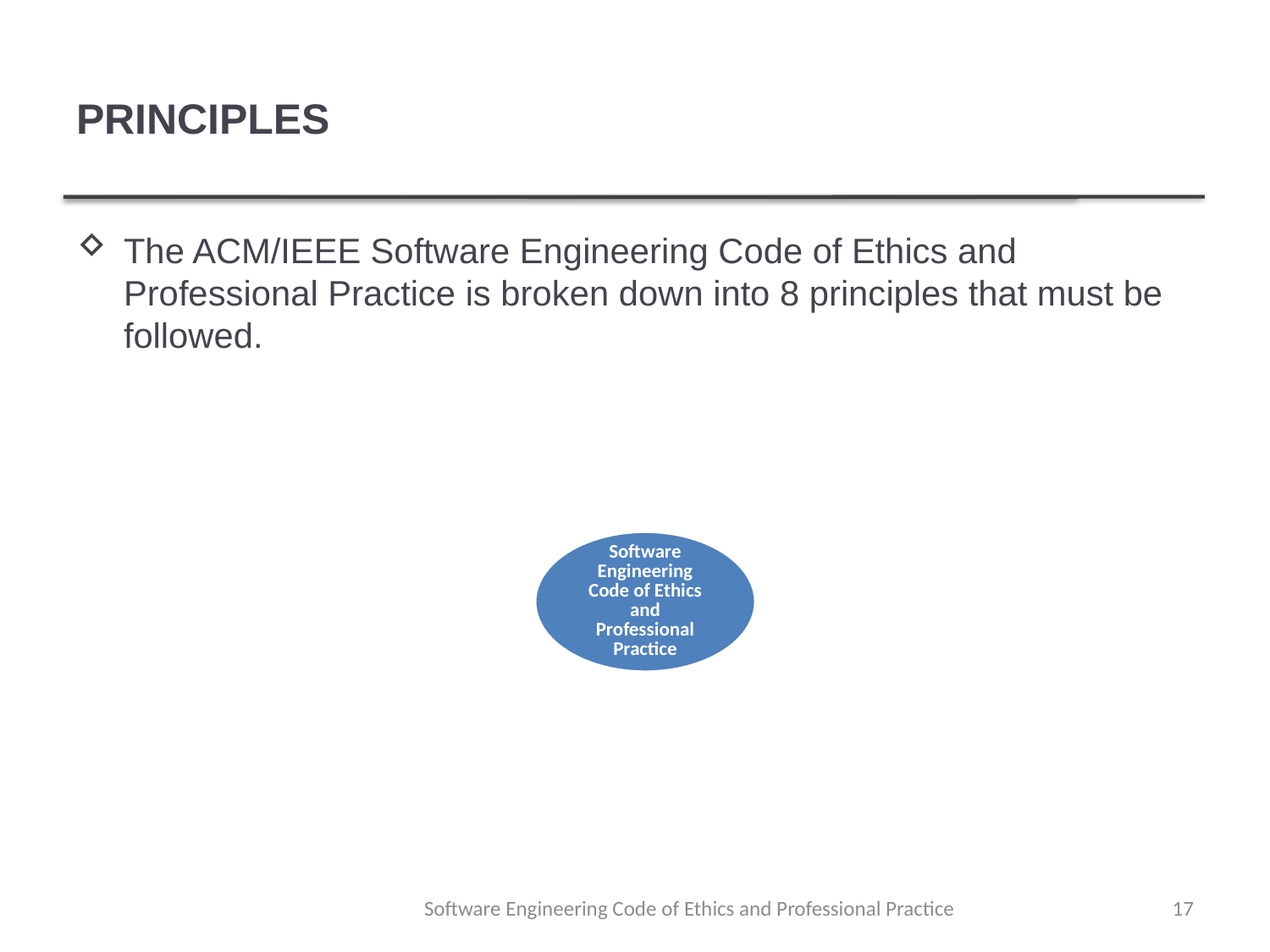

# PRINCIPLES
The ACM/IEEE Software Engineering Code of Ethics and Professional Practice is broken down into 8 principles that must be followed.
Software Engineering Code of Ethics and Professional Practice
PROFESSION
Software Engineering Code of Ethics and Professional Practice
17